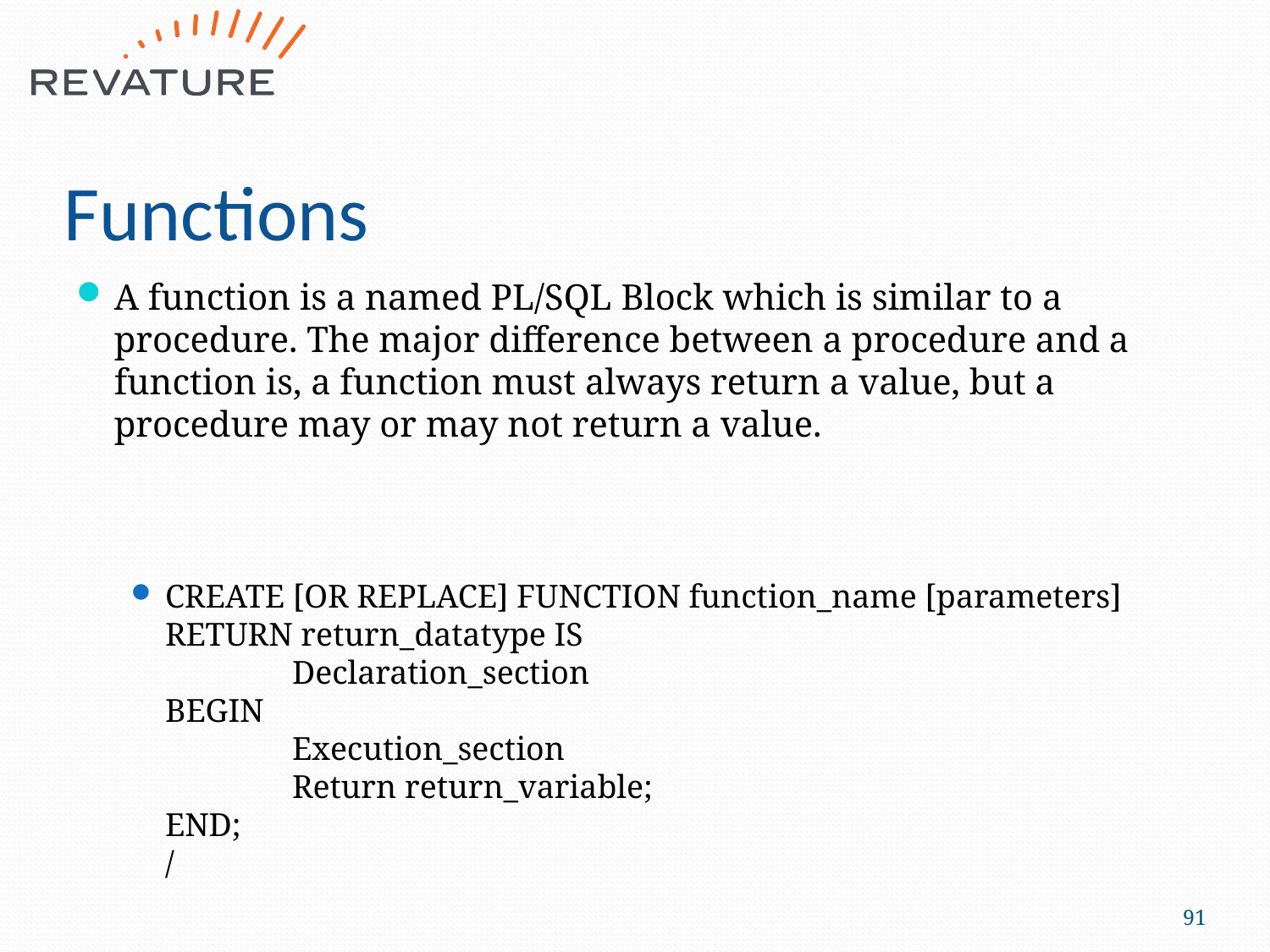

# Functions
A function is a named PL/SQL Block which is similar to a procedure. The major difference between a procedure and a function is, a function must always return a value, but a procedure may or may not return a value.

CREATE [OR REPLACE] FUNCTION function_name [parameters] RETURN return_datatype IS
	Declaration_section
BEGIN
	Execution_section
	Return return_variable;
END;
/
91